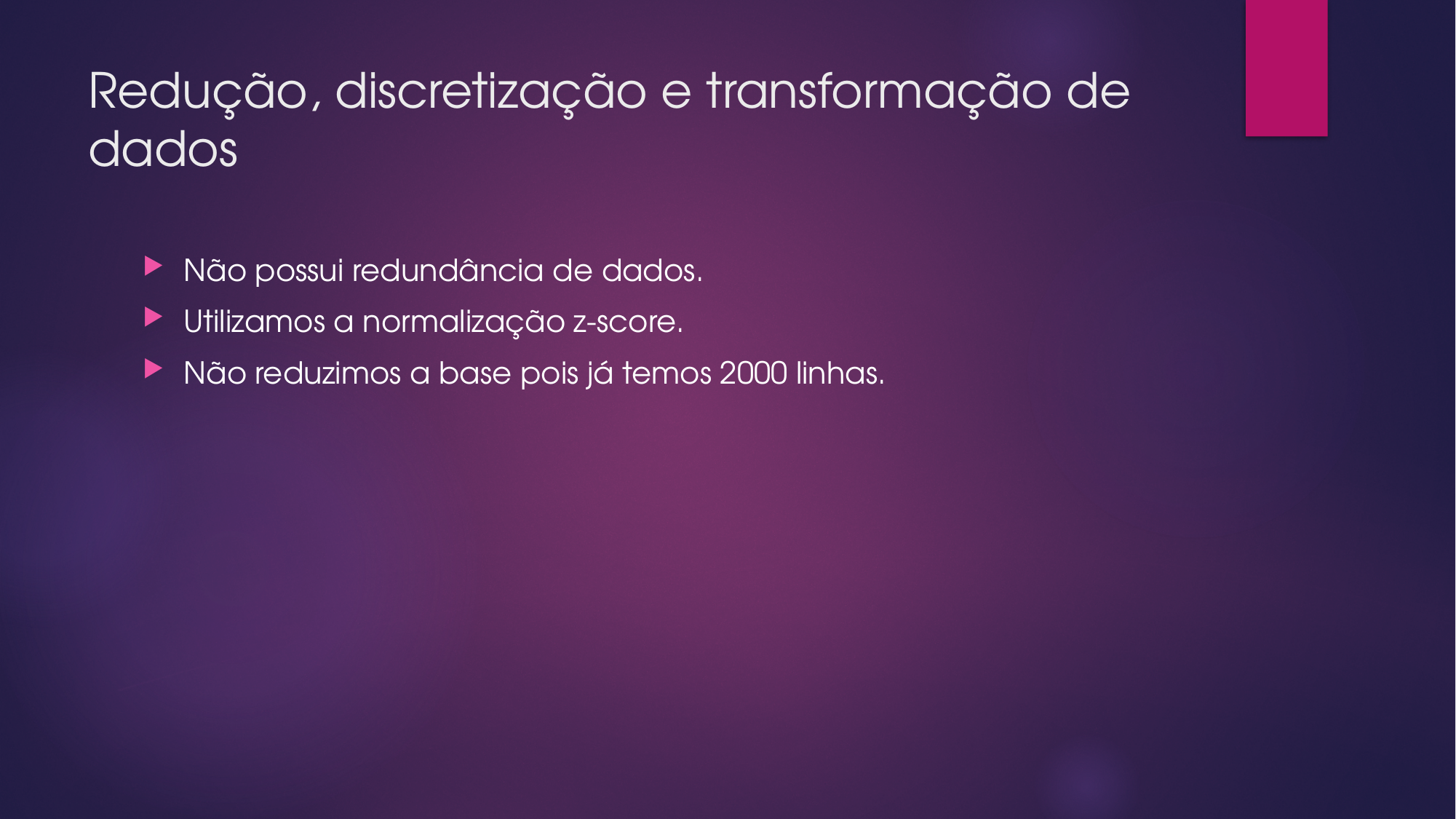

# Redução, discretização e transformação de dados
Não possui redundância de dados.
Utilizamos a normalização z-score.
Não reduzimos a base pois já temos 2000 linhas.